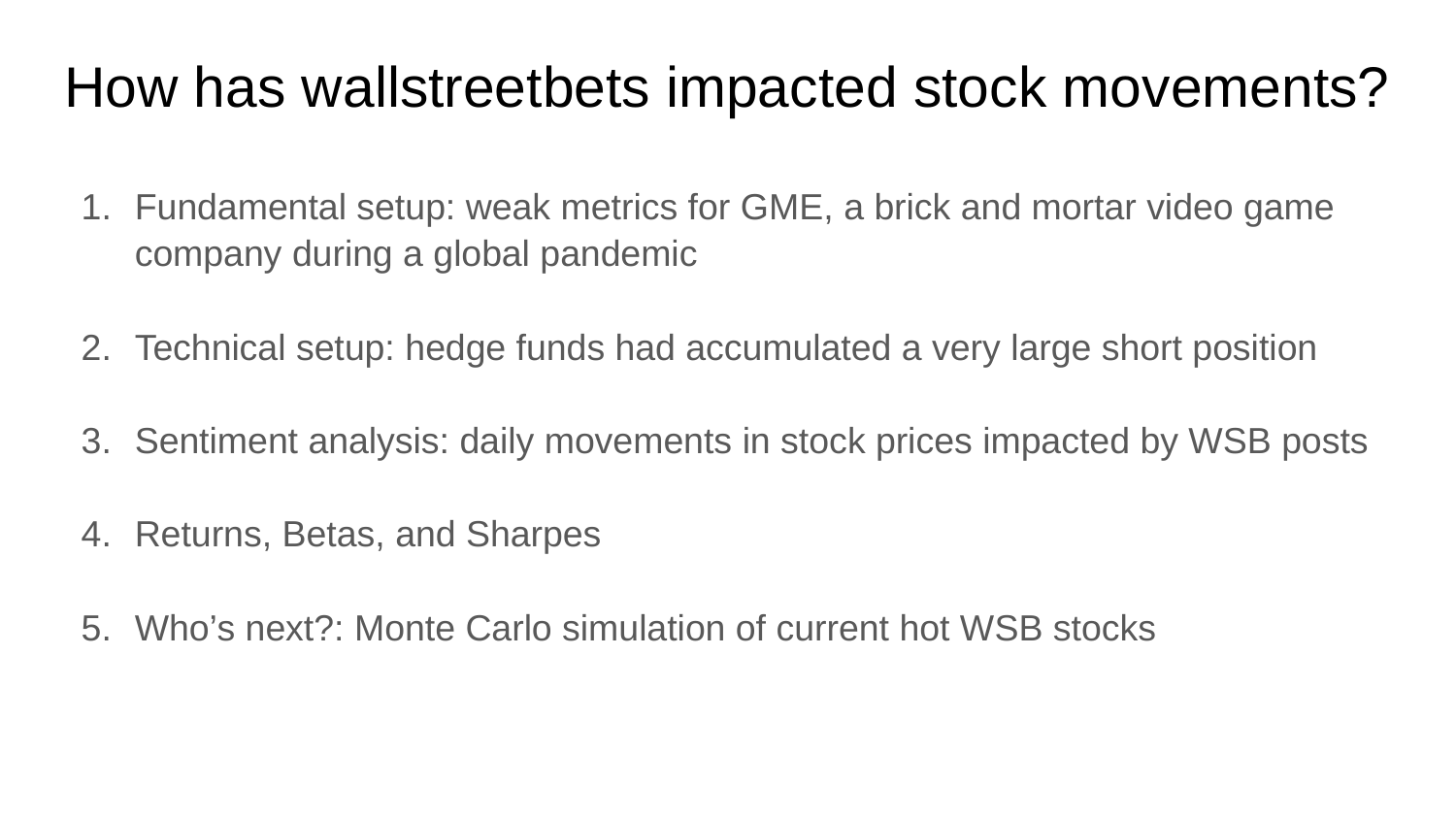

# How has wallstreetbets impacted stock movements?
Fundamental setup: weak metrics for GME, a brick and mortar video game company during a global pandemic

Technical setup: hedge funds had accumulated a very large short position

Sentiment analysis: daily movements in stock prices impacted by WSB posts

Returns, Betas, and Sharpes

Who’s next?: Monte Carlo simulation of current hot WSB stocks